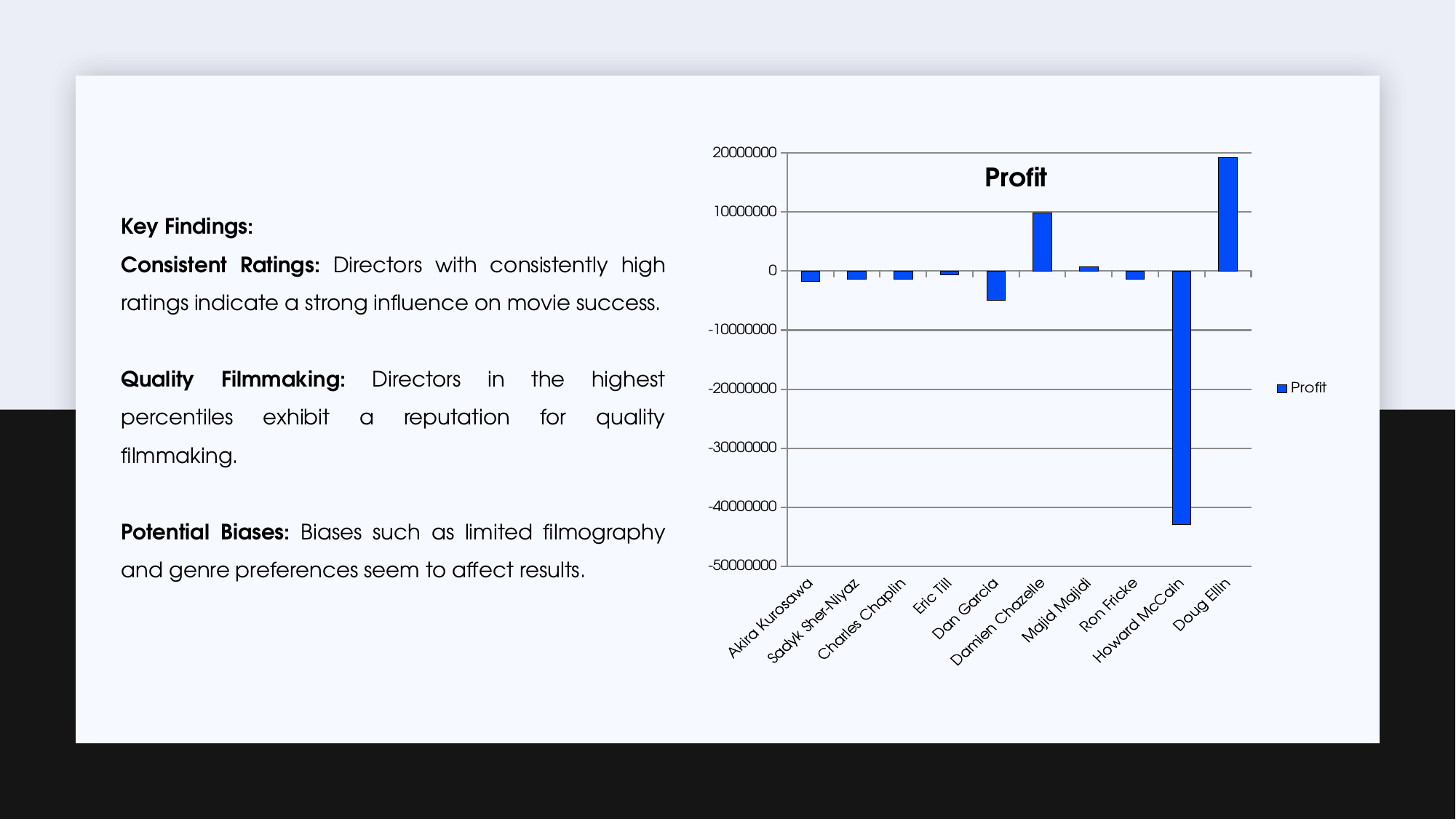

### Chart:

| Category | Profit |
|---|---|
| Akira Kurosawa | -1730939.0 |
| Sadyk Sher-Niyaz | -1400000.0 |
| Charles Chaplin | -1336755.0 |
| Eric Till | -600000.0 |
| Dan Garcia | -5000000.0 |
| Damien Chazelle | 9792000.0 |
| Majid Majidi | 745402.0 |
| Ron Fricke | -1398153.0 |
| Howard McCain | -42966317.0 |
| Doug Ellin | 19263404.0 |
Key Findings:
Consistent Ratings: Directors with consistently high ratings indicate a strong influence on movie success.

Quality Filmmaking: Directors in the highest percentiles exhibit a reputation for quality filmmaking.

Potential Biases: Biases such as limited filmography and genre preferences seem to affect results.